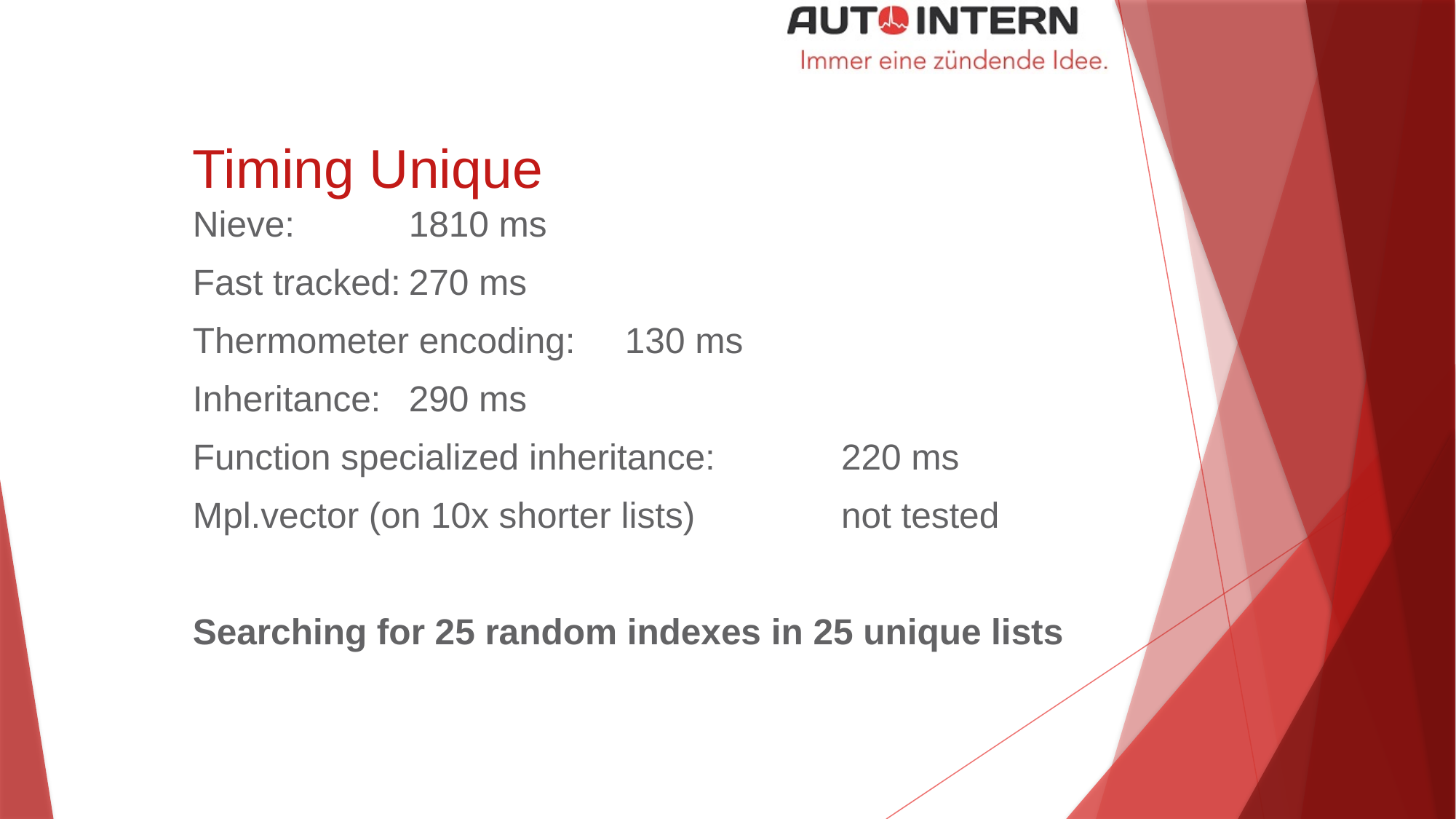

# Timing Unique
Nieve: 										1810 ms
Fast tracked:								270 ms
Thermometer encoding:					130 ms
Inheritance:								290 ms
Function specialized inheritance:			220 ms
Mpl.vector (on 10x shorter lists)			not tested

Searching for 25 random indexes in 25 unique lists